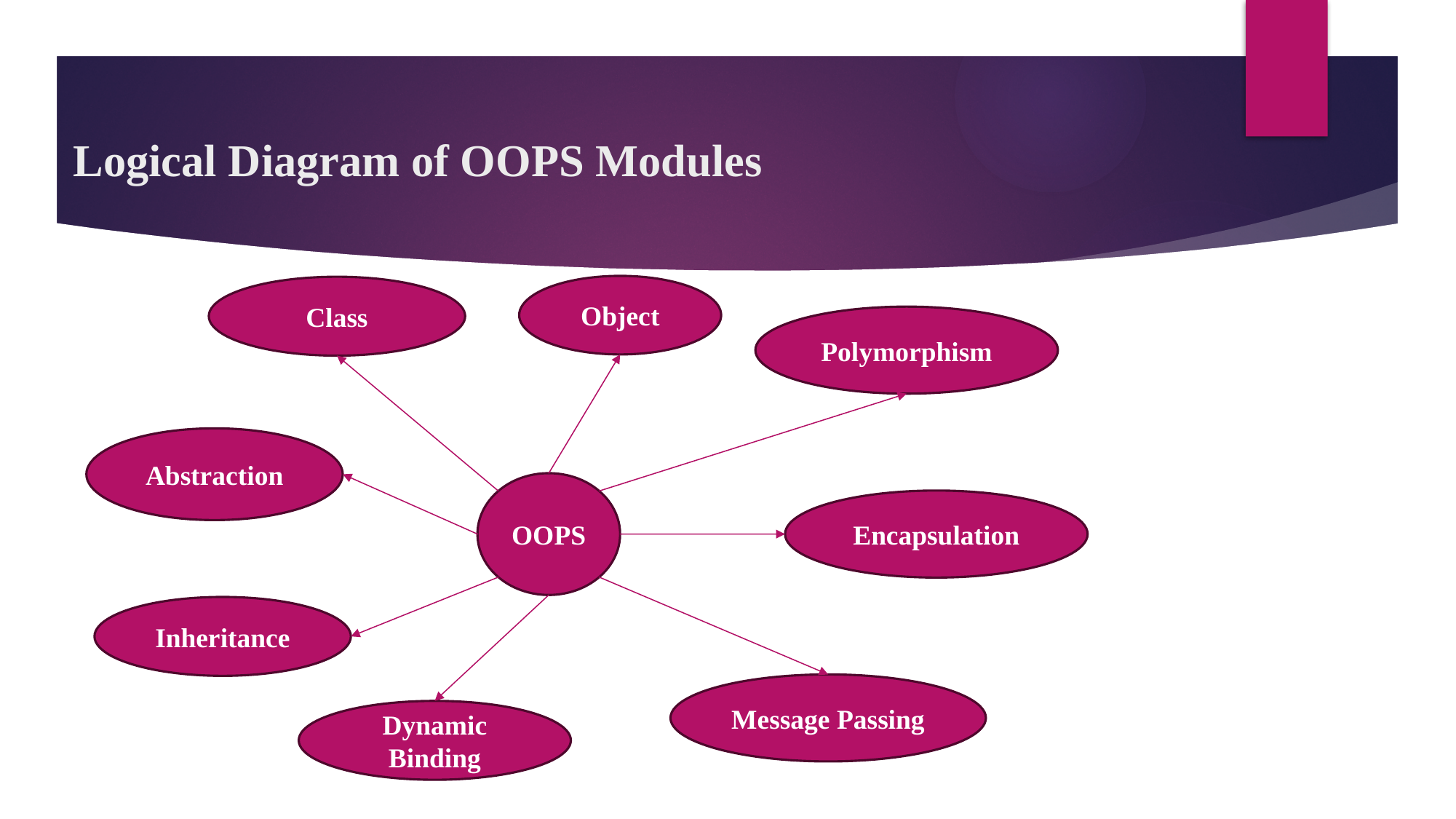

# Logical Diagram of OOPS Modules

OOPS
Object
Class
Polymorphism
Abstraction
OOPS
Encapsulation
Inheritance
Message Passing
Dynamic Binding